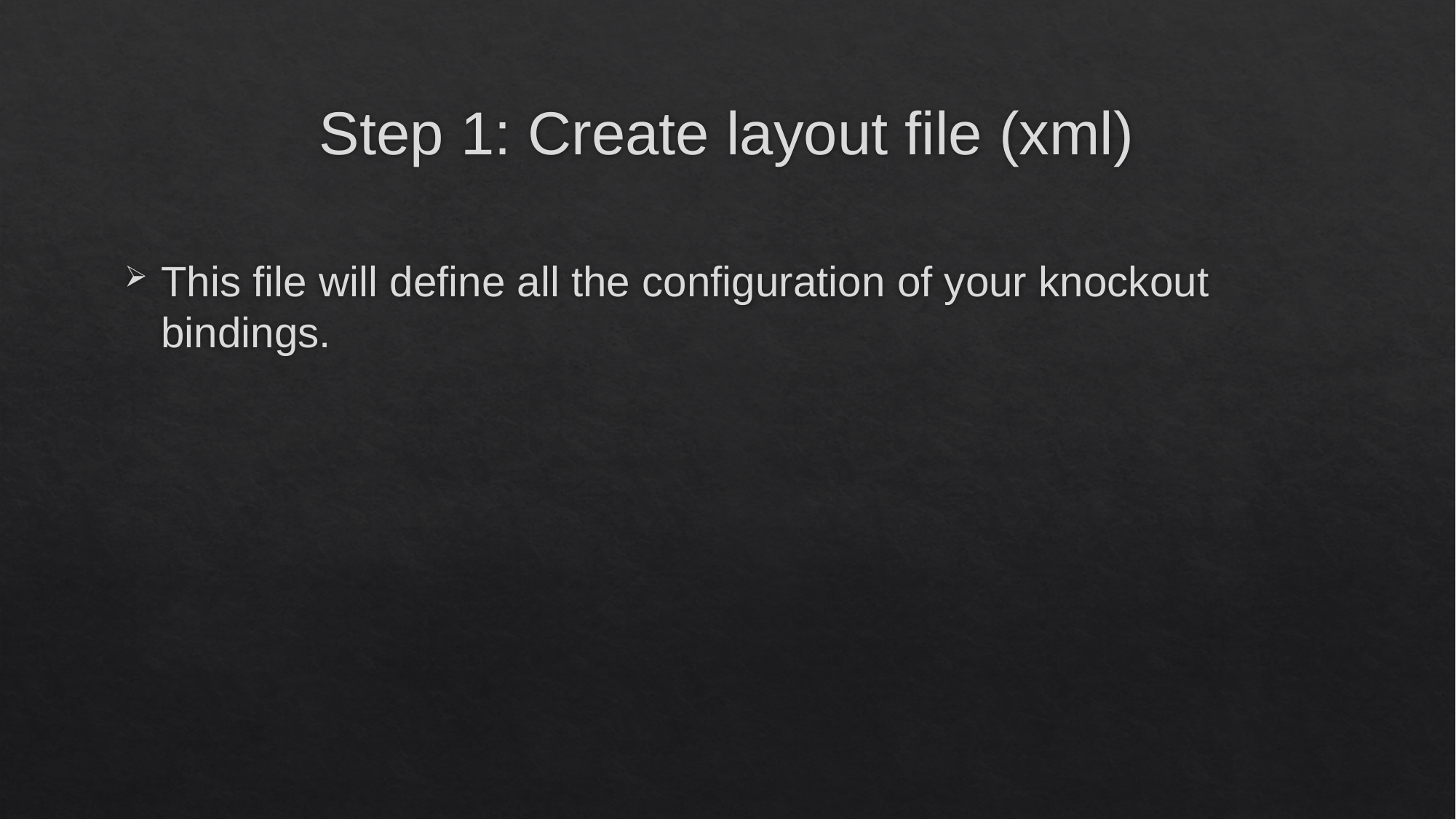

# Step 1: Create layout file (xml)
This file will define all the configuration of your knockout bindings.